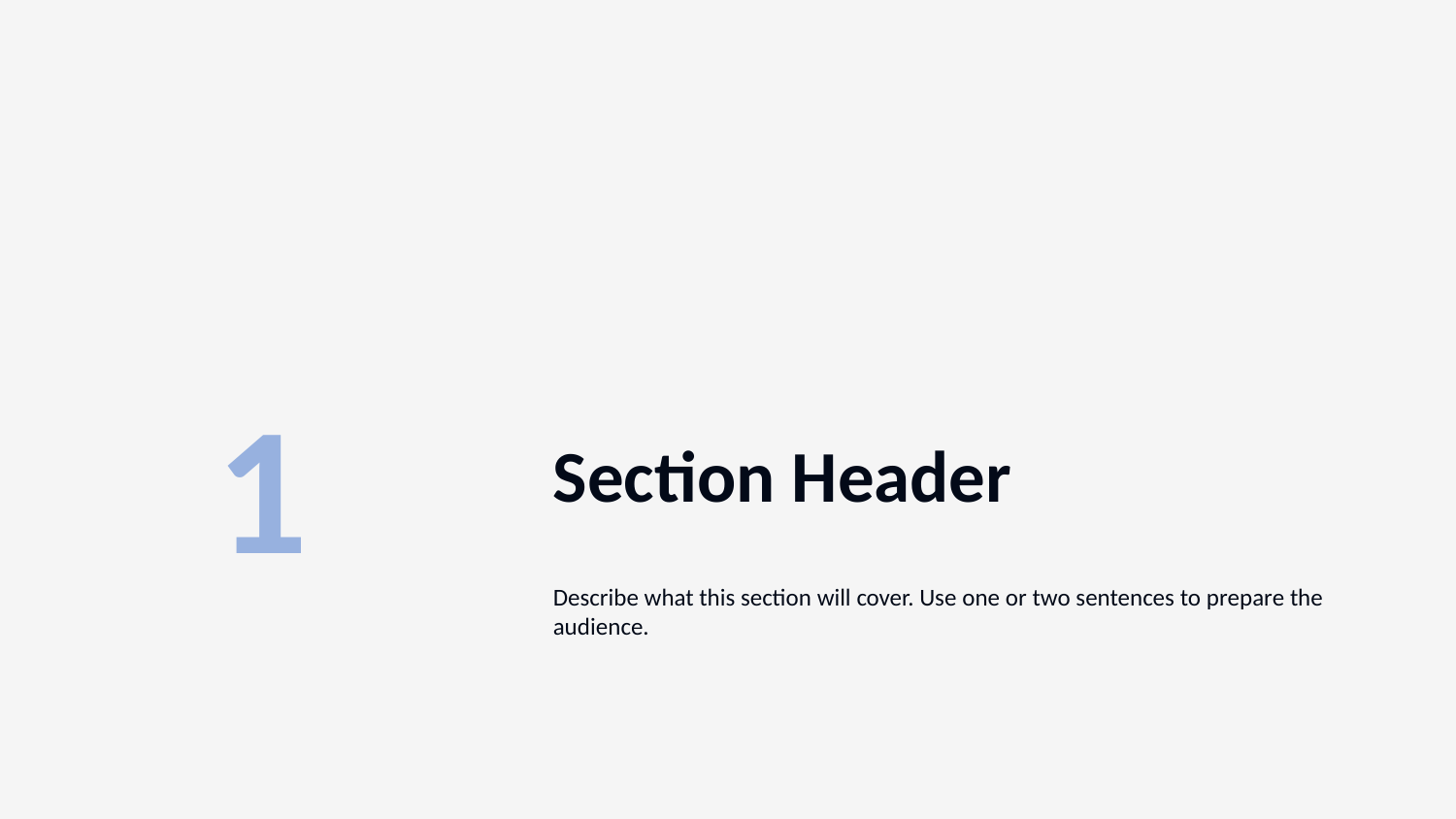

1
Section Header
Describe what this section will cover. Use one or two sentences to prepare the audience.